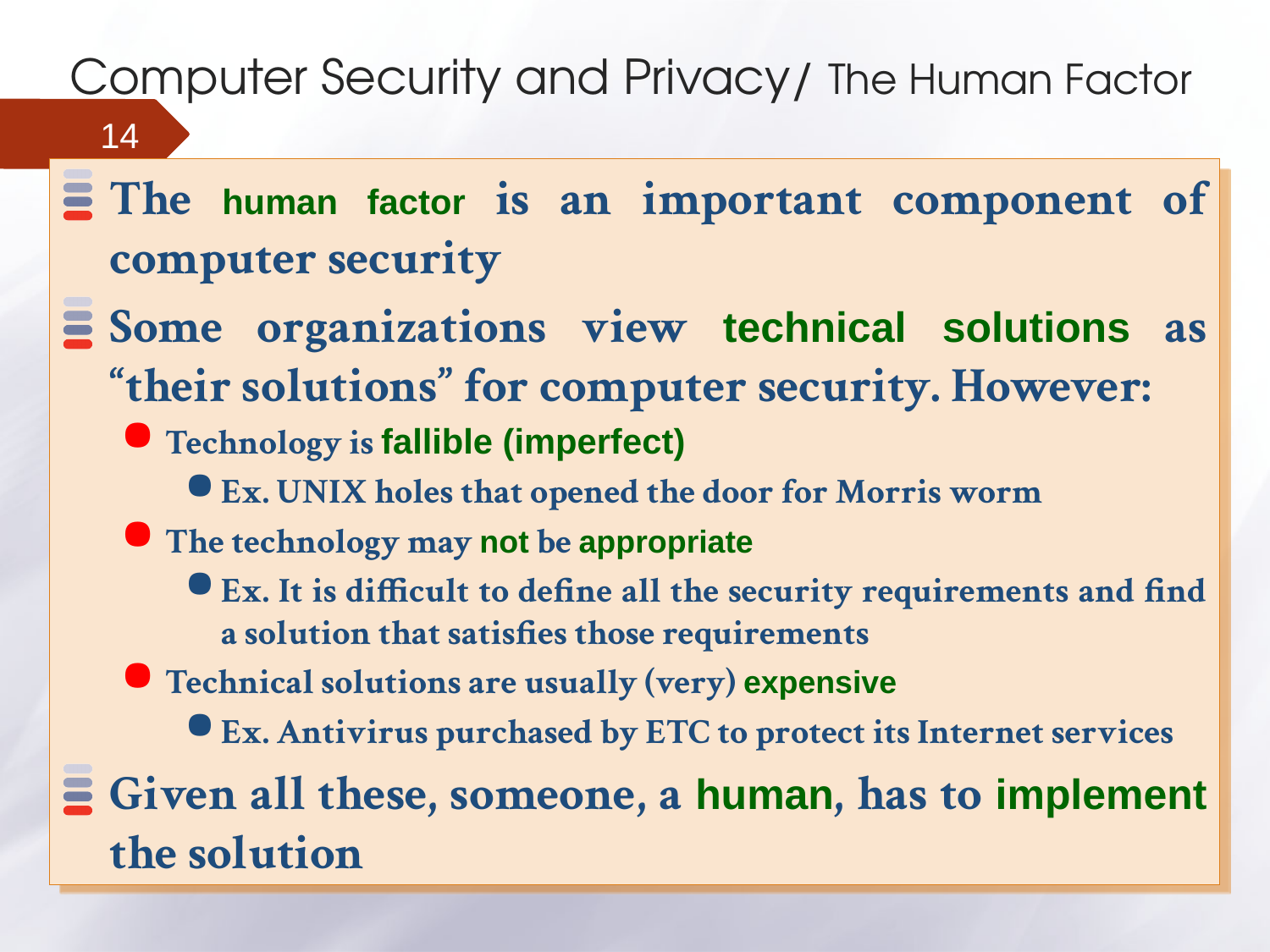

# Computer Security and Privacy/ The Human Factor
14
The human factor is an important component of computer security
Some organizations view technical solutions as “their solutions” for computer security. However:
Technology is fallible (imperfect)
Ex. UNIX holes that opened the door for Morris worm
The technology may not be appropriate
Ex. It is difficult to define all the security requirements and find a solution that satisfies those requirements
Technical solutions are usually (very) expensive
Ex. Antivirus purchased by ETC to protect its Internet services
Given all these, someone, a human, has to implement the solution